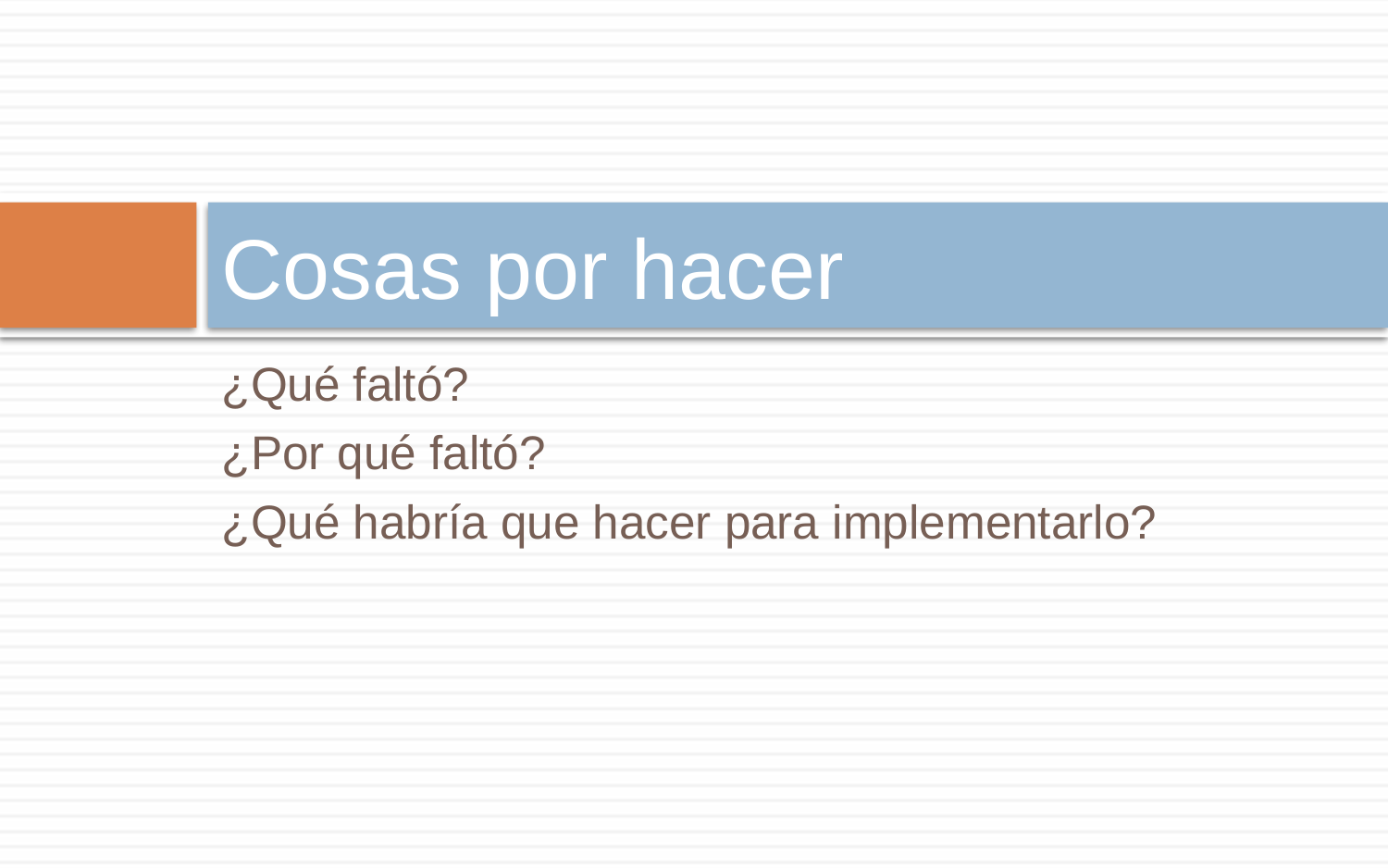

# Cosas por hacer
¿Qué faltó?
¿Por qué faltó?
¿Qué habría que hacer para implementarlo?